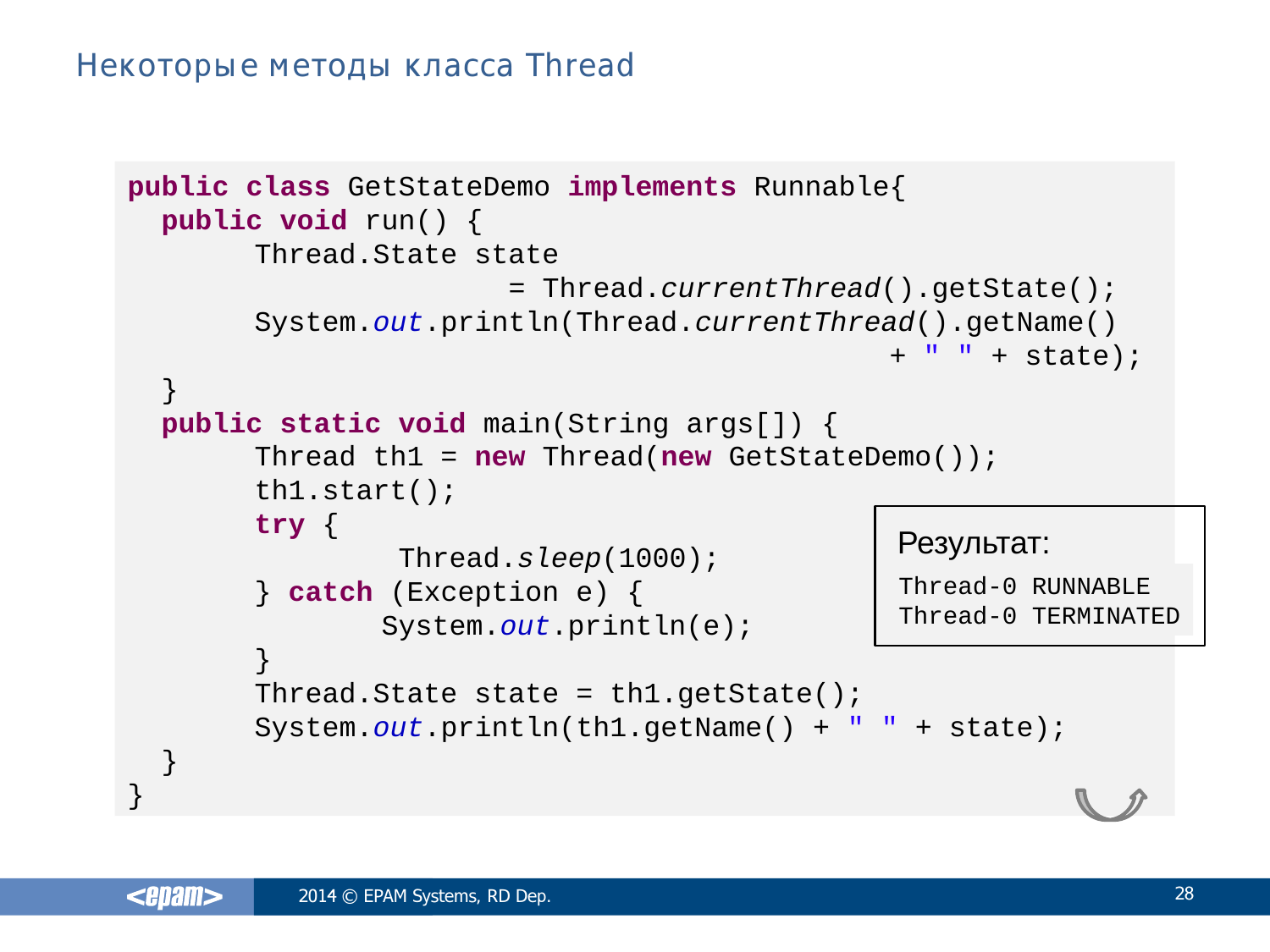

# Некоторые методы класса Thread
public class GetStateDemo implements Runnable{
  public void run() {
	Thread.State state
			= Thread.currentThread().getState();
	System.out.println(Thread.currentThread().getName()
						+ " " + state);
  }
  public static void main(String args[]) {
	Thread th1 = new Thread(new GetStateDemo());
	th1.start();
	try {
		 Thread.sleep(1000);
	} catch (Exception e) {
		System.out.println(e);
	}
	Thread.State state = th1.getState();
	System.out.println(th1.getName() + " " + state);
  }
}

Результат:
Thread-0 RUNNABLE
Thread-0 TERMINATED

28
2014 © EPAM Systems, RD Dep.